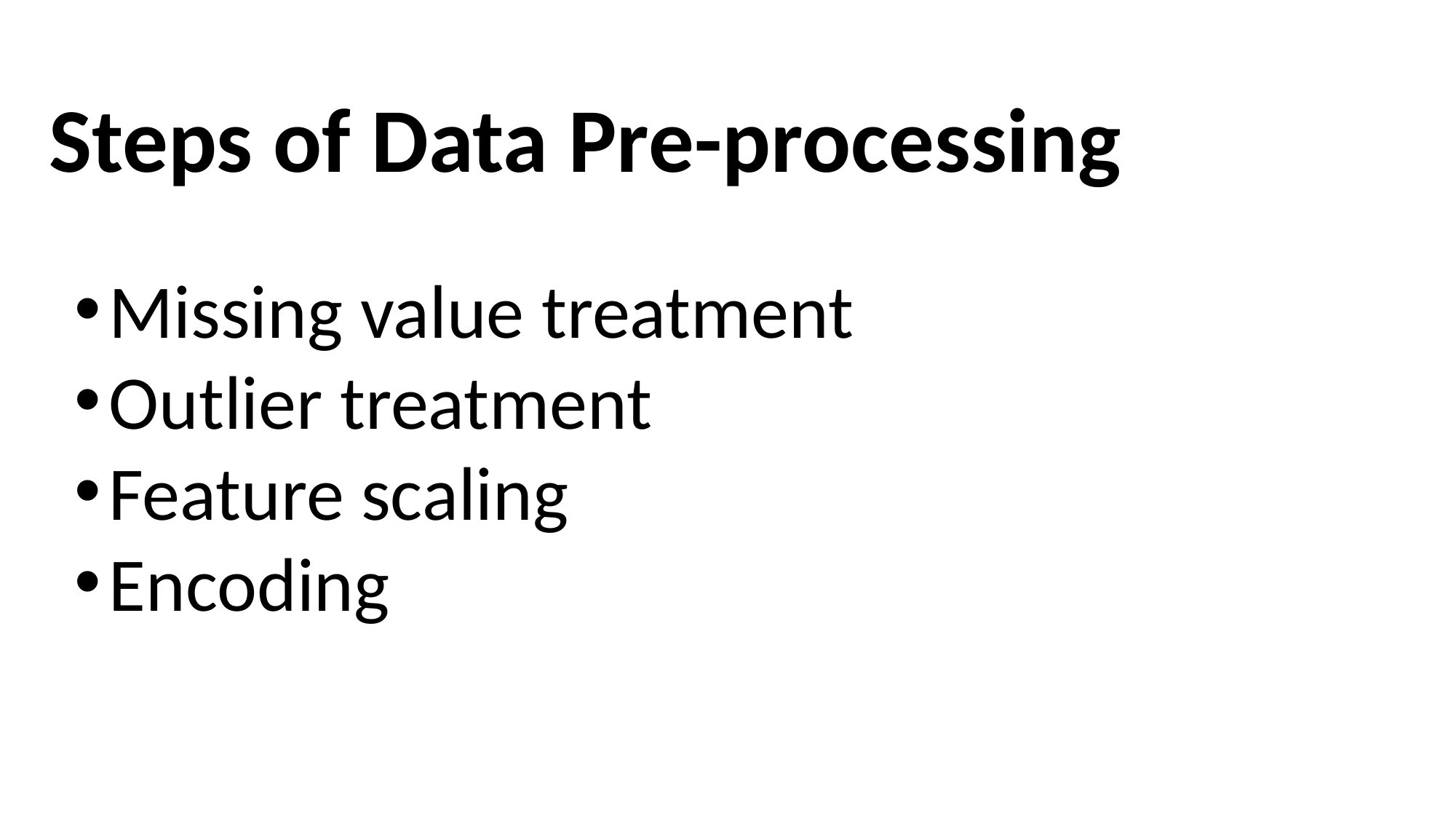

Steps of Data Pre-processing
Missing value treatment
Outlier treatment
Feature scaling
Encoding